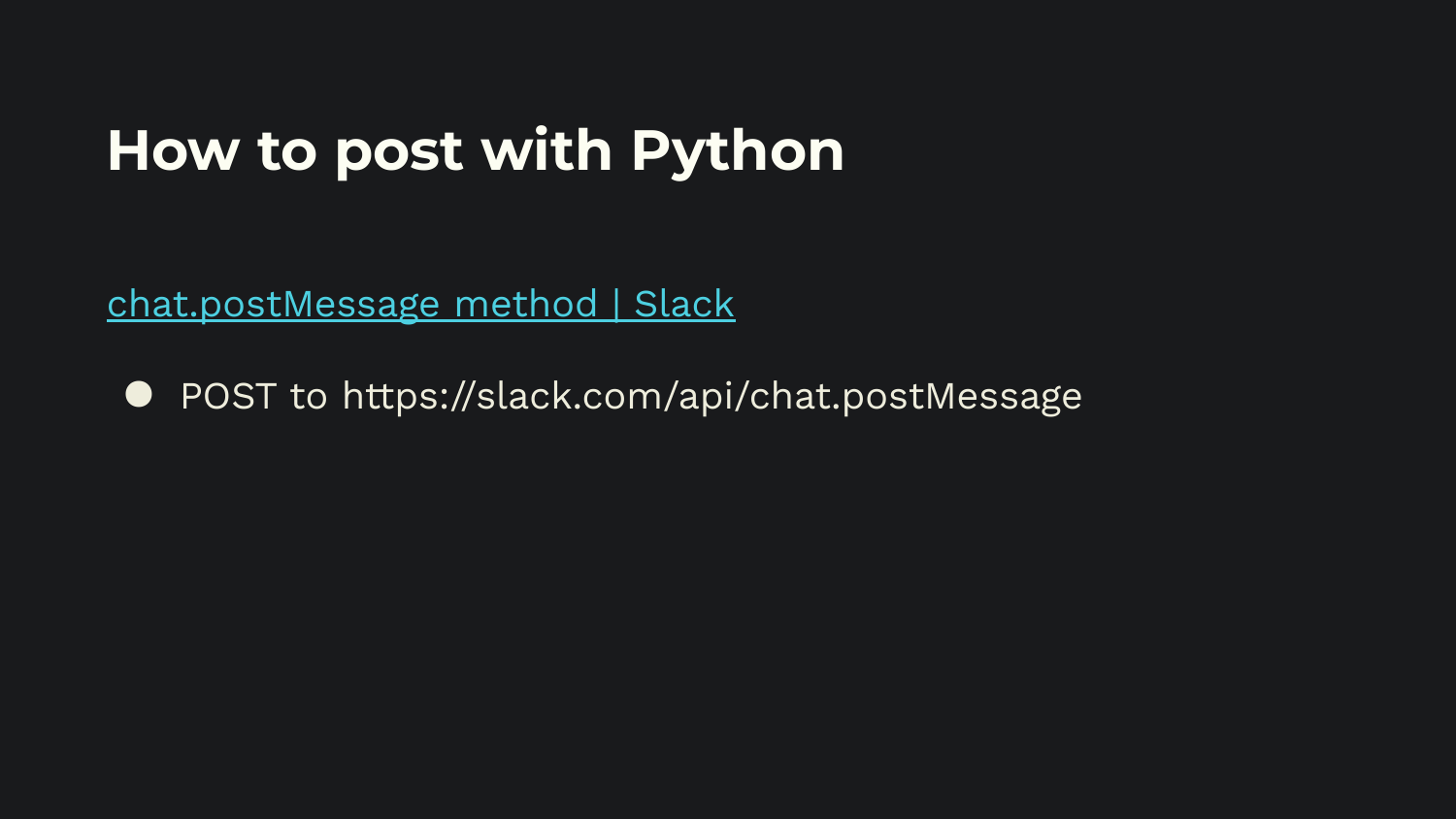

# How to post with Python
chat.postMessage method | Slack
POST to https://slack.com/api/chat.postMessage